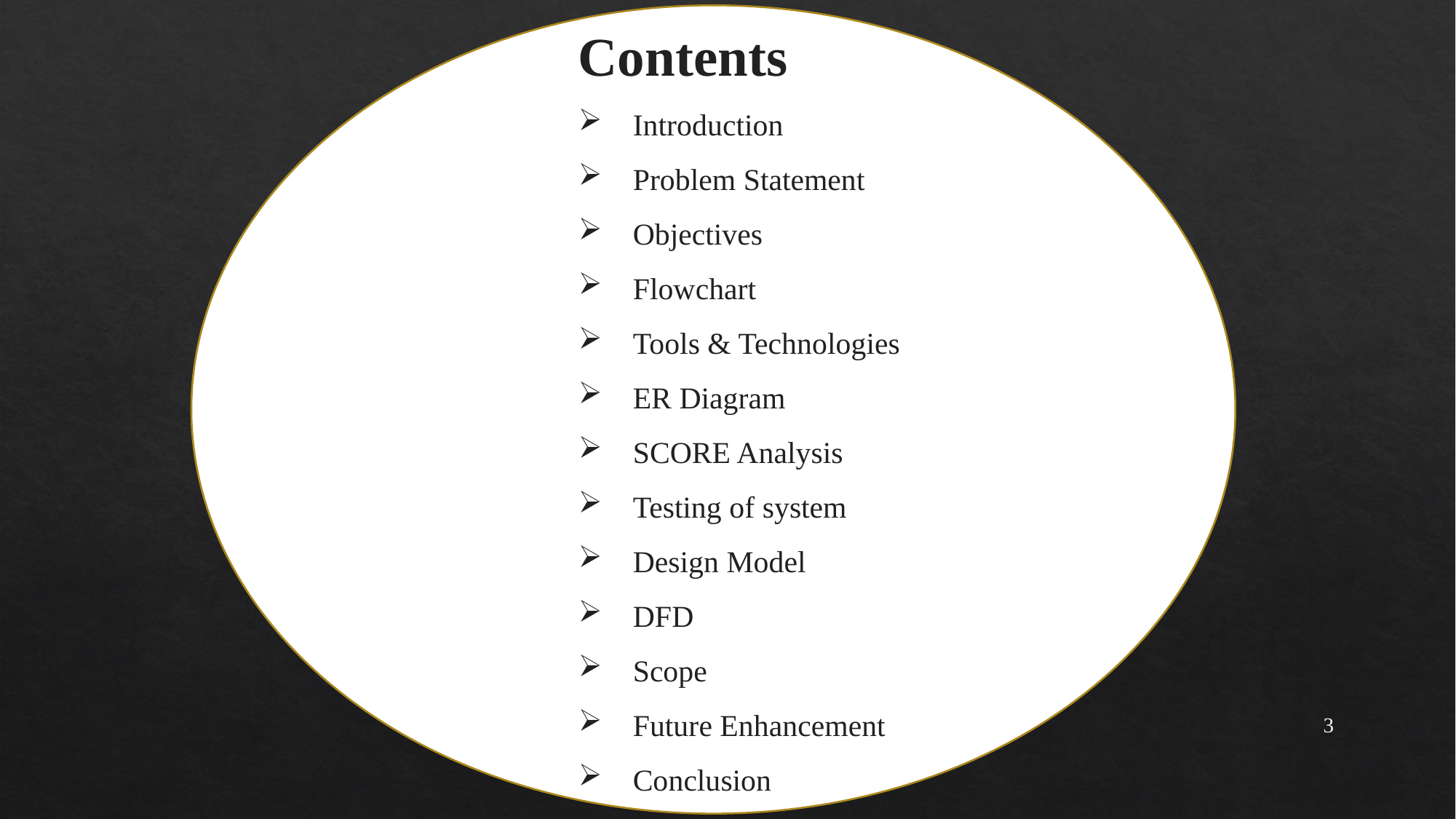

Contents
Introduction
Problem Statement
Objectives
Flowchart
Tools & Technologies
ER Diagram
SCORE Analysis
Testing of system
Design Model
DFD
Scope
Future Enhancement
Conclusion

3